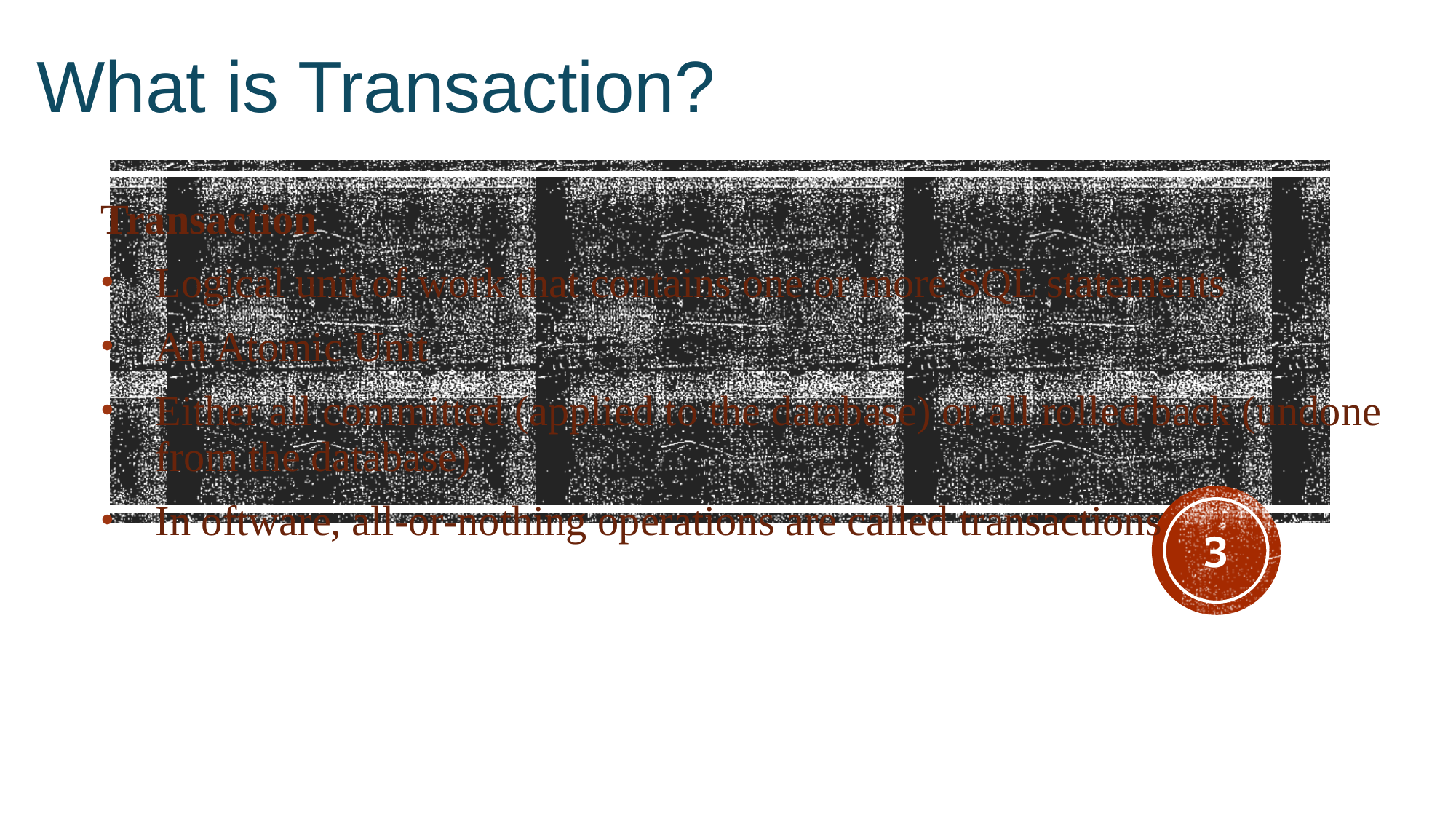

What is Transaction?
Transaction
Logical unit of work that contains one or more SQL statements
An Atomic Unit
Either all committed (applied to the database) or all rolled back (undone from the database)
In oftware, all-or-nothing operations are called transactions

3